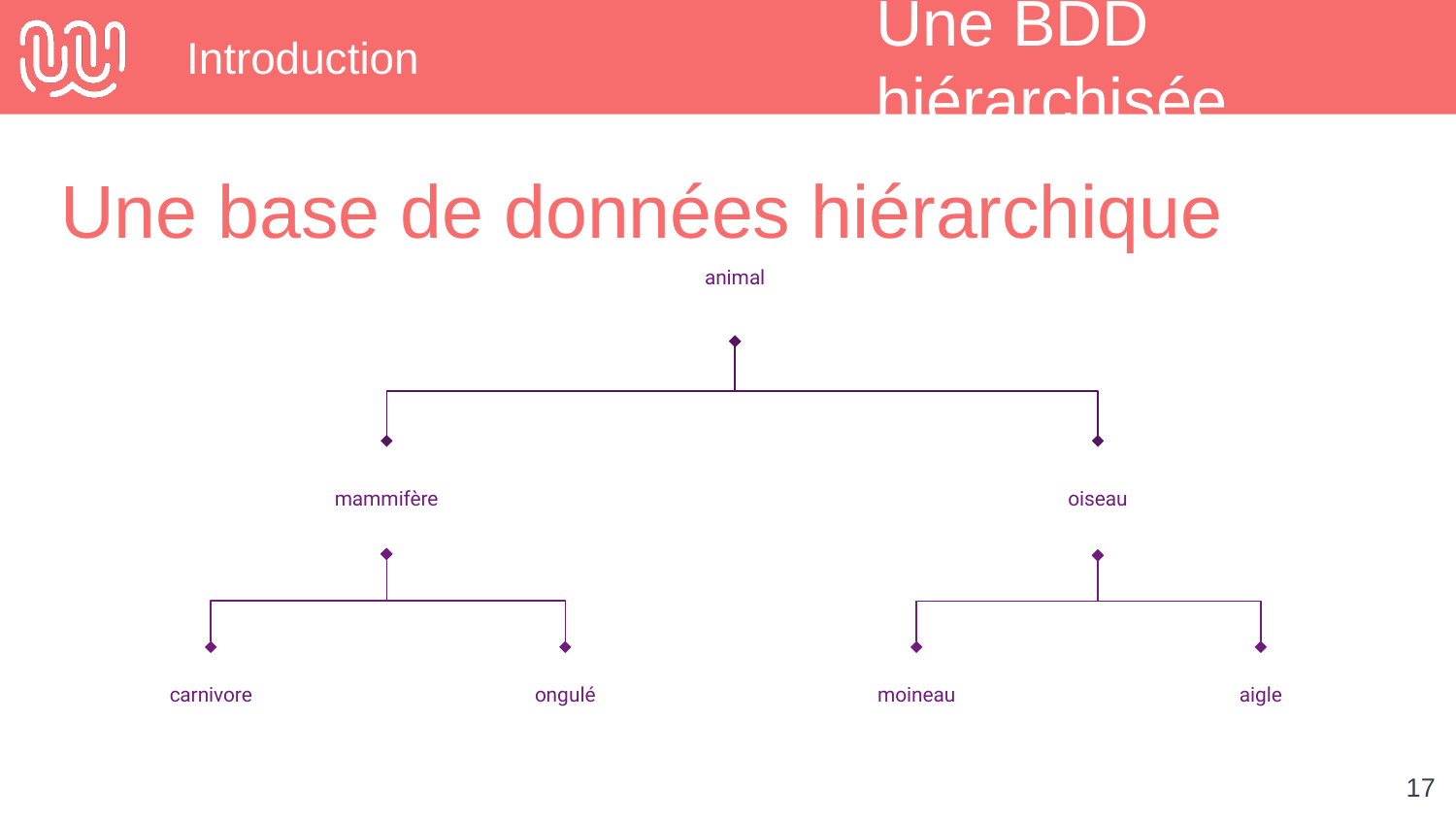

# Introduction
Une BDD hiérarchisée
Une base de données hiérarchique
animal
mammifère
oiseau
carnivore
ongulé
moineau
aigle
17